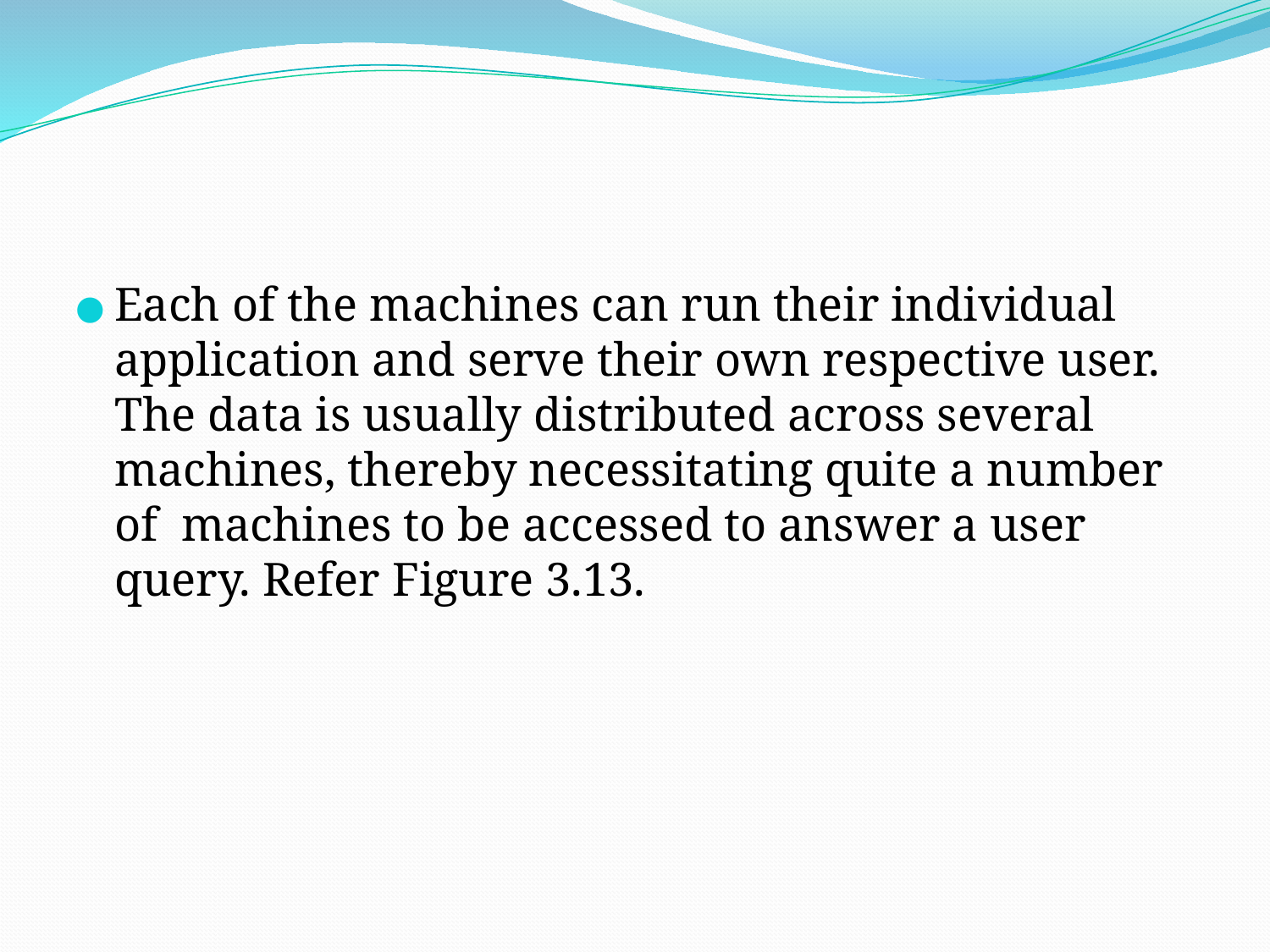

#
Each of the machines can run their individual application and serve their own respective user. The data is usually distributed across several machines, thereby necessitating quite a number of  machines to be accessed to answer a user query. Refer Figure 3.13.